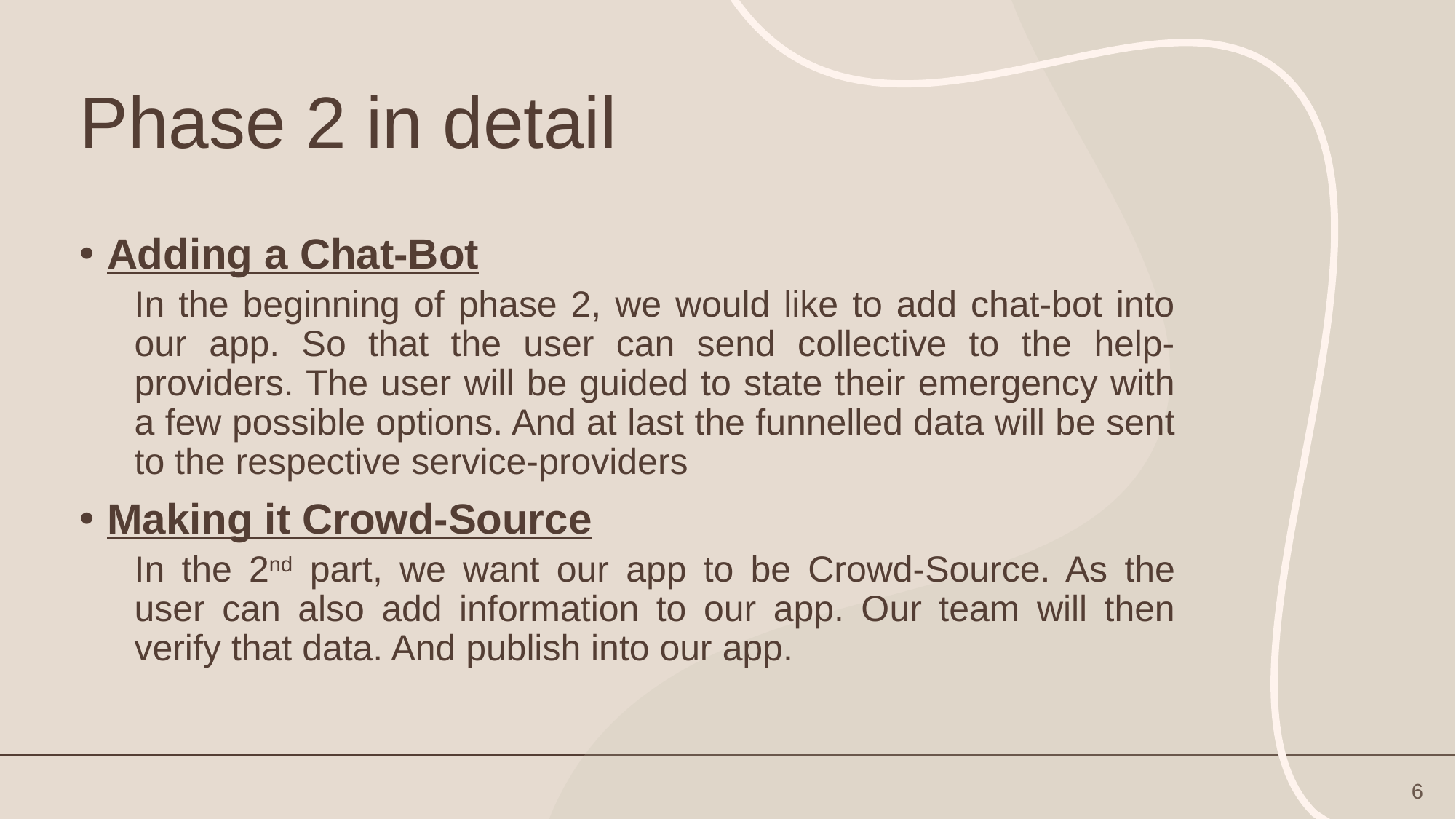

# Phase 2 in detail
Adding a Chat-Bot
In the beginning of phase 2, we would like to add chat-bot into our app. So that the user can send collective to the help-providers. The user will be guided to state their emergency with a few possible options. And at last the funnelled data will be sent to the respective service-providers
Making it Crowd-Source
In the 2nd part, we want our app to be Crowd-Source. As the user can also add information to our app. Our team will then verify that data. And publish into our app.
6